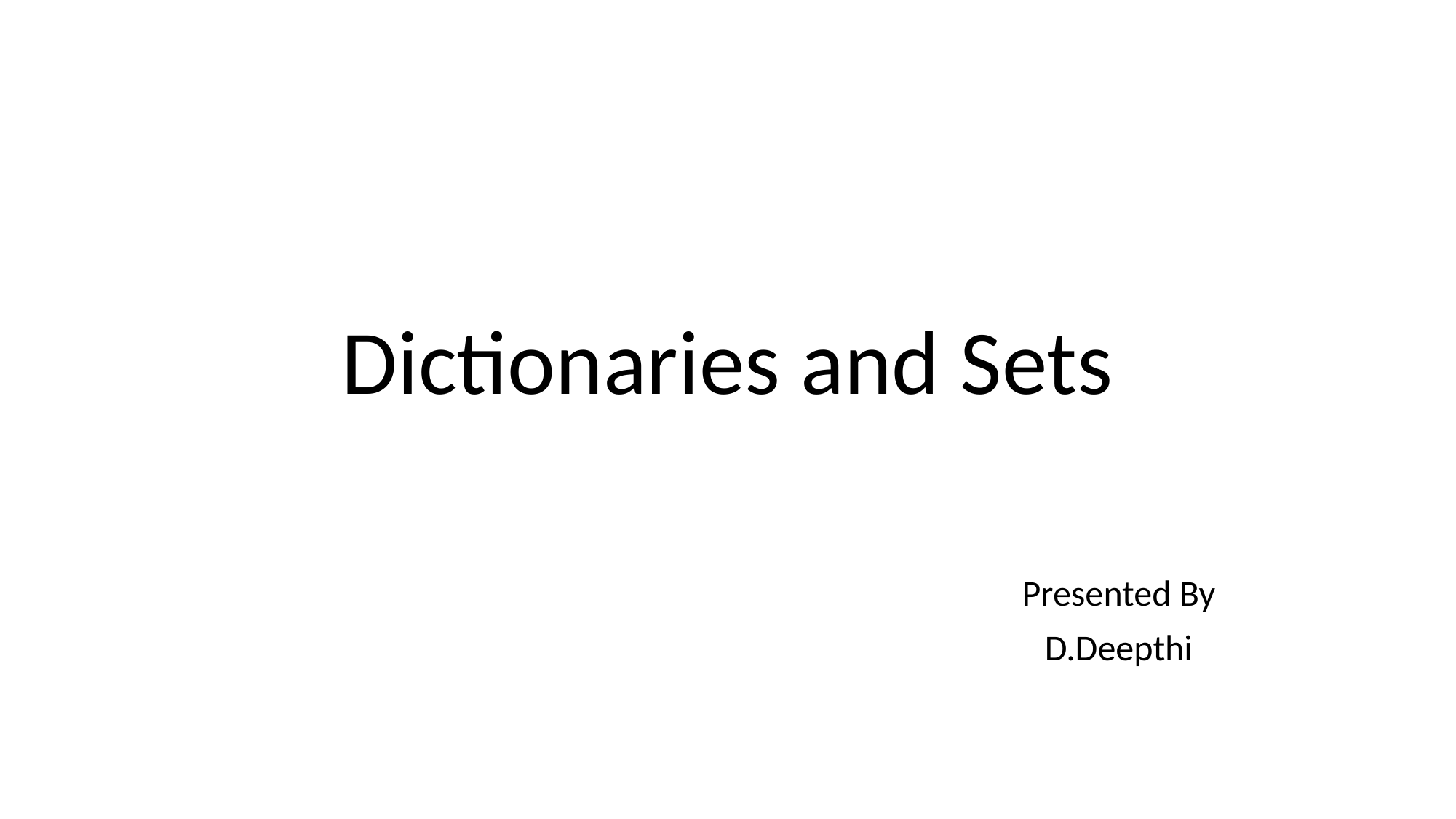

# Dictionaries and Sets
Presented By
D.Deepthi